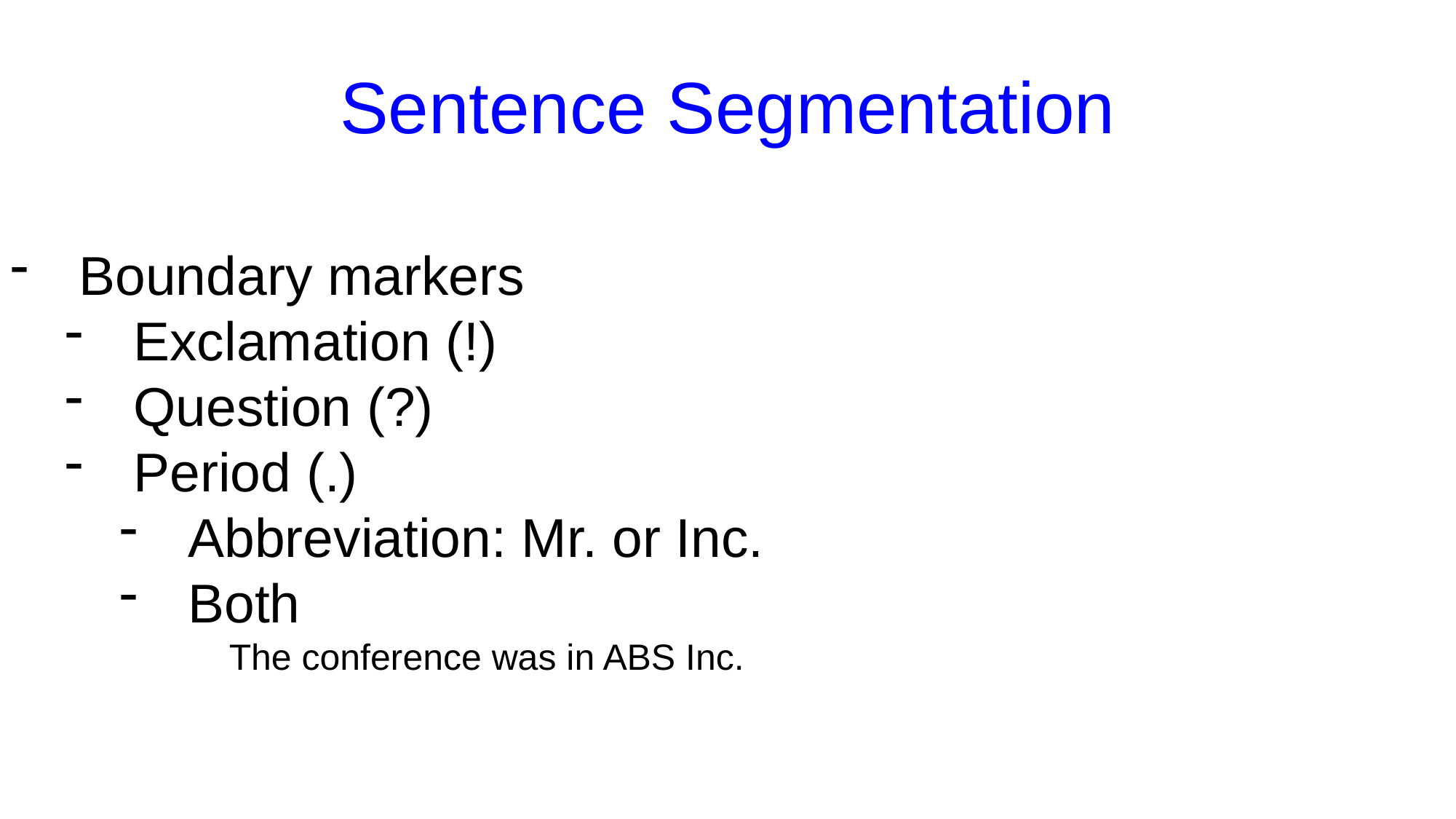

Sentence Segmentation
Boundary markers
Exclamation (!)
Question (?)
Period (.)
Abbreviation: Mr. or Inc.
Both
The conference was in ABS Inc.